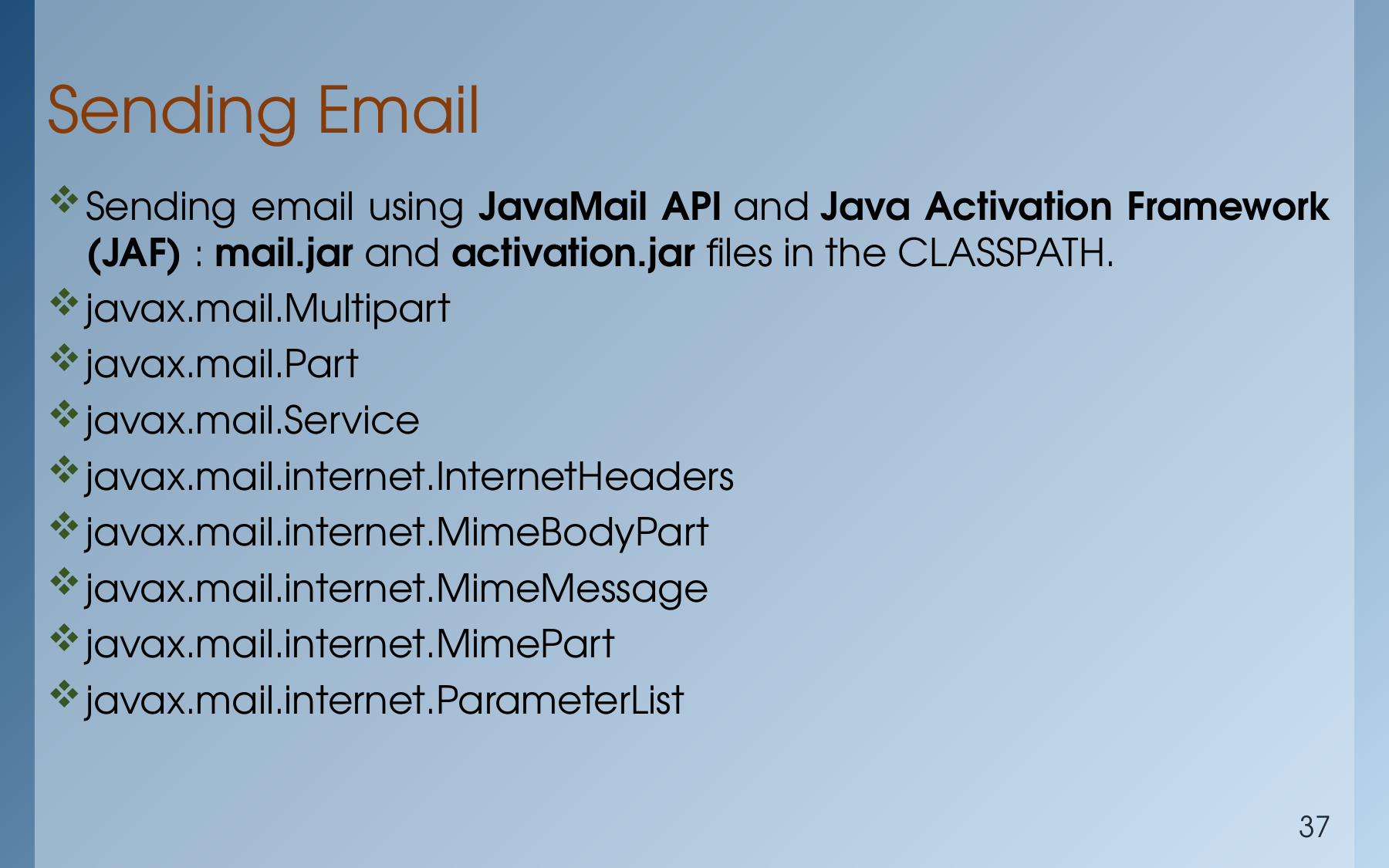

# Sending Email
Sending email using JavaMail API and Java Activation Framework (JAF) : mail.jar and activation.jar files in the CLASSPATH.
javax.mail.Multipart
javax.mail.Part
javax.mail.Service
javax.mail.internet.InternetHeaders
javax.mail.internet.MimeBodyPart
javax.mail.internet.MimeMessage
javax.mail.internet.MimePart
javax.mail.internet.ParameterList

37